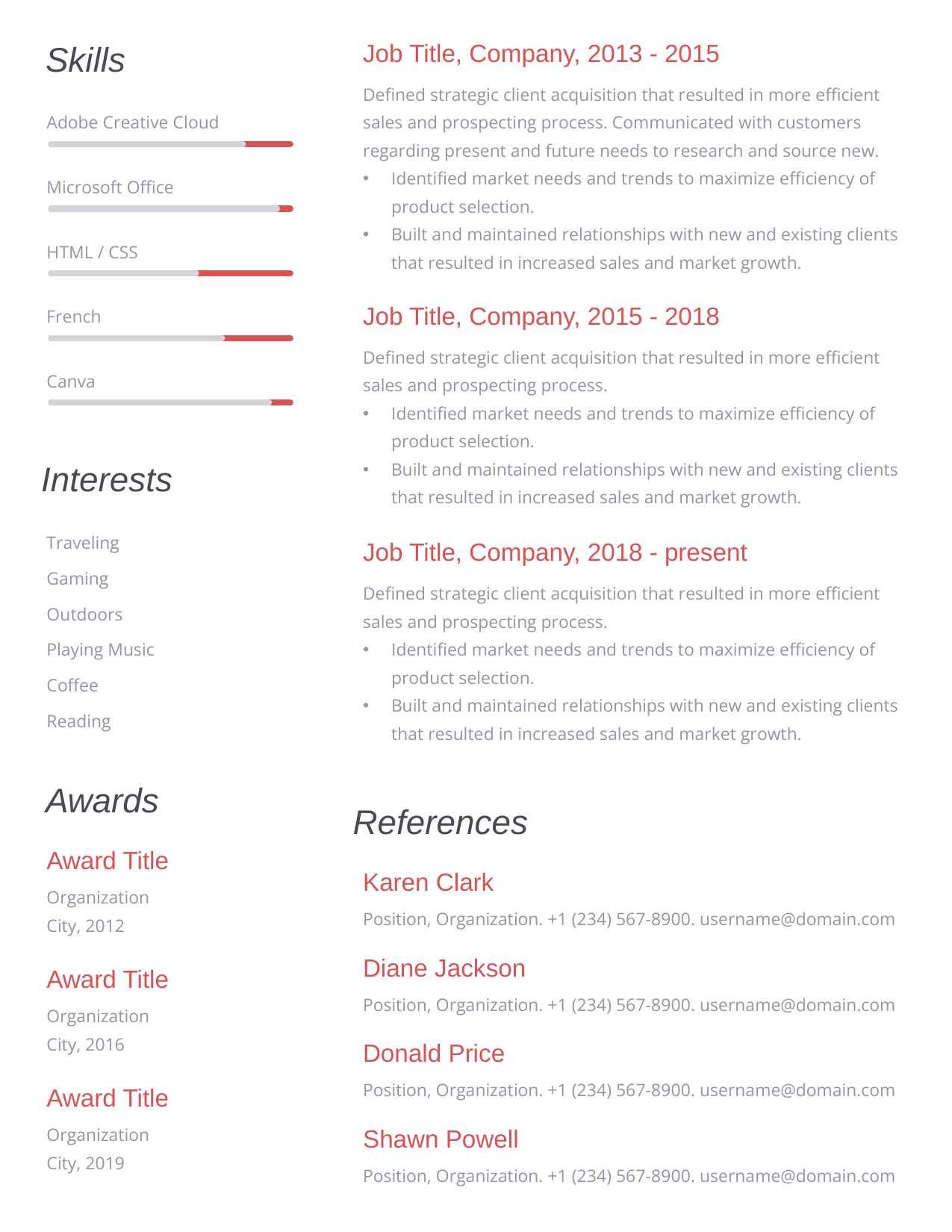

Skills
Job Title, Company, 2013 - 2015
Defined strategic client acquisition that resulted in more efficient sales and prospecting process. Communicated with customers regarding present and future needs to research and source new.
Identified market needs and trends to maximize efficiency of product selection.
Built and maintained relationships with new and existing clients that resulted in increased sales and market growth.
Adobe Creative Cloud
Microsoft Office
HTML / CSS
French
Job Title, Company, 2015 - 2018
Defined strategic client acquisition that resulted in more efficient sales and prospecting process.
Identified market needs and trends to maximize efficiency of product selection.
Built and maintained relationships with new and existing clients that resulted in increased sales and market growth.
Canva
Interests
Traveling
Gaming
Outdoors
Playing Music
Coffee
Reading
Job Title, Company, 2018 - present
Defined strategic client acquisition that resulted in more efficient sales and prospecting process.
Identified market needs and trends to maximize efficiency of product selection.
Built and maintained relationships with new and existing clients that resulted in increased sales and market growth.
Awards
References
Award Title
Organization
City, 2012
Karen Clark
Position, Organization. +1 (234) 567-8900. username@domain.com
Diane Jackson
Position, Organization. +1 (234) 567-8900. username@domain.com
Award Title
Organization
City, 2016
Donald Price
Position, Organization. +1 (234) 567-8900. username@domain.com
Award Title
Organization
City, 2019
Shawn Powell
Position, Organization. +1 (234) 567-8900. username@domain.com